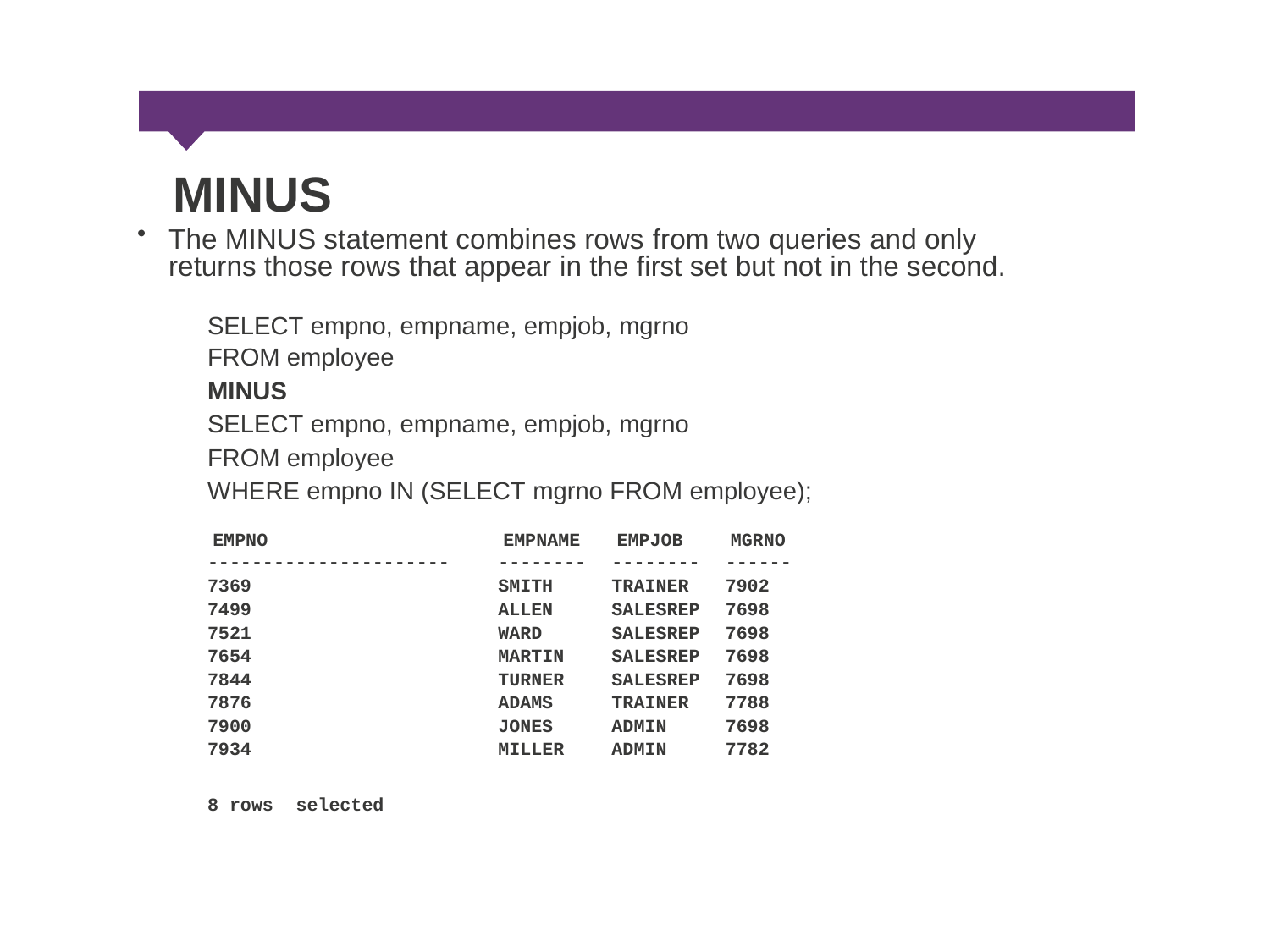

MINUS
The MINUS statement combines rows from two queries and only returns those rows that appear in the first set but not in the second.
•

SELECT empno, empname, empjob, mgrno
FROM employee
MINUS
SELECT empno, empname, empjob, mgrno
FROM employee
WHERE empno IN (SELECT mgrno FROM employee);
EMPNO
----------------------
7369
7499
7521
7654
7844
7876
7900
7934
EMPNAME
--------
SMITH
ALLEN
WARD
MARTIN
TURNER
ADAMS
JONES
MILLER
EMPJOB
--------
TRAINER
SALESREP
SALESREP
SALESREP
SALESREP
TRAINER
ADMIN
ADMIN
MGRNO
------
7902
7698
7698
7698
7698
7788
7698
7782
8 rows
selected